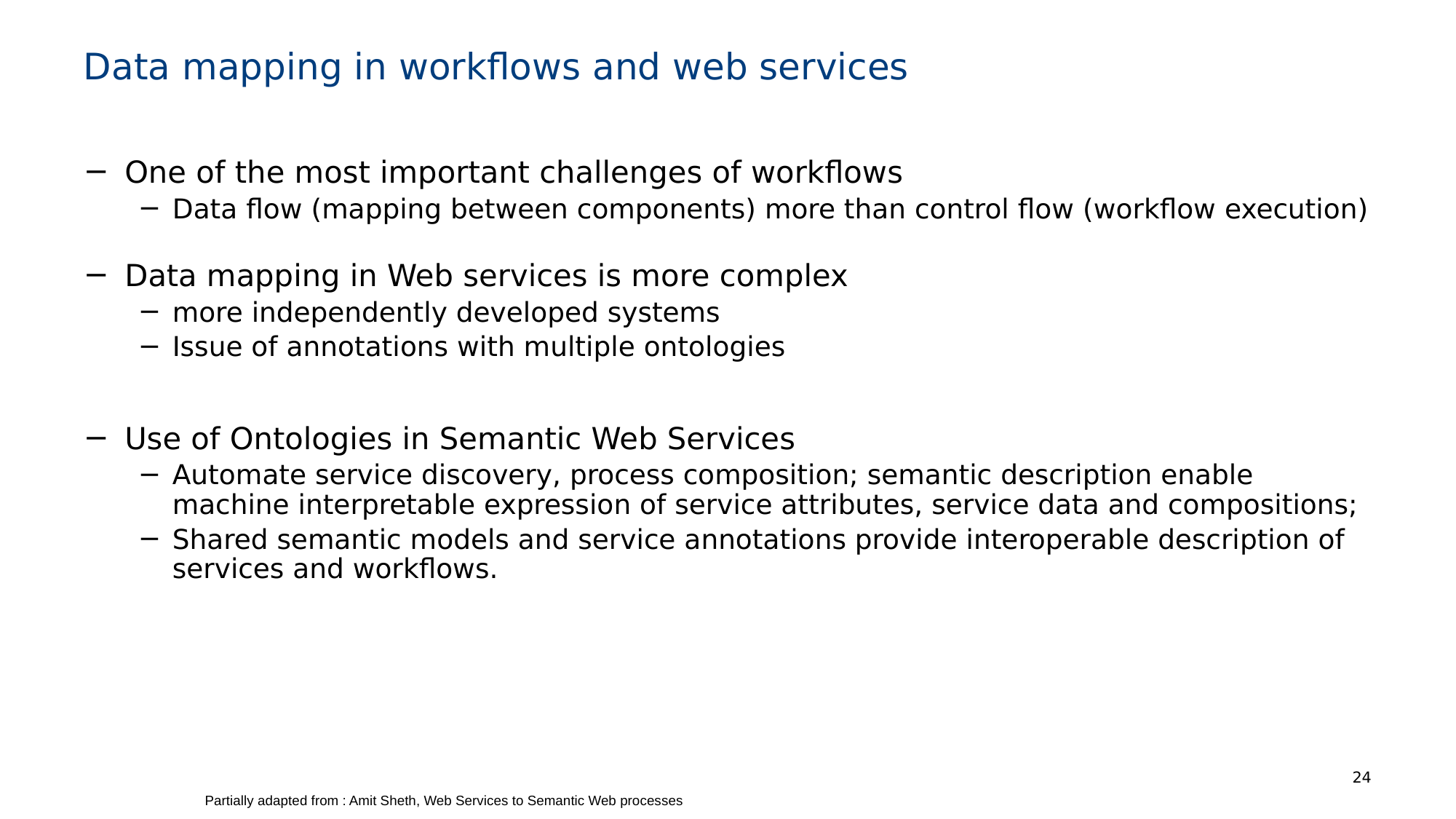

# Data mapping in workflows and web services
One of the most important challenges of workflows
Data flow (mapping between components) more than control flow (workflow execution)
Data mapping in Web services is more complex
more independently developed systems
Issue of annotations with multiple ontologies

Use of Ontologies in Semantic Web Services
Automate service discovery, process composition; semantic description enable machine interpretable expression of service attributes, service data and compositions;
Shared semantic models and service annotations provide interoperable description of services and workflows.

24
Partially adapted from : Amit Sheth, Web Services to Semantic Web processes